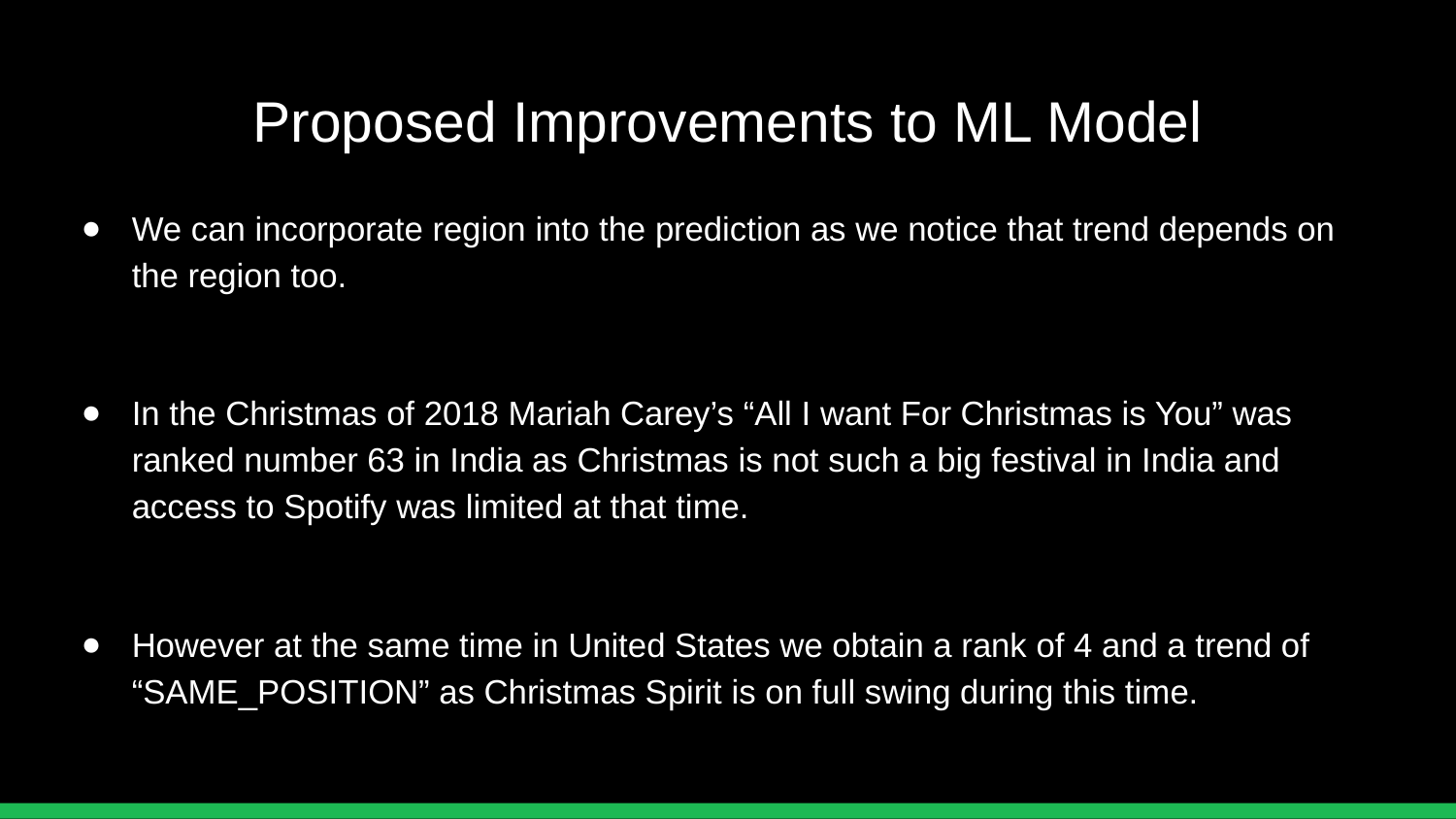

# Proposed Improvements to ML Model

We can incorporate region into the prediction as we notice that trend depends on the region too.

In the Christmas of 2018 Mariah Carey’s “All I want For Christmas is You” was ranked number 63 in India as Christmas is not such a big festival in India and access to Spotify was limited at that time.

However at the same time in United States we obtain a rank of 4 and a trend of “SAME_POSITION” as Christmas Spirit is on full swing during this time.